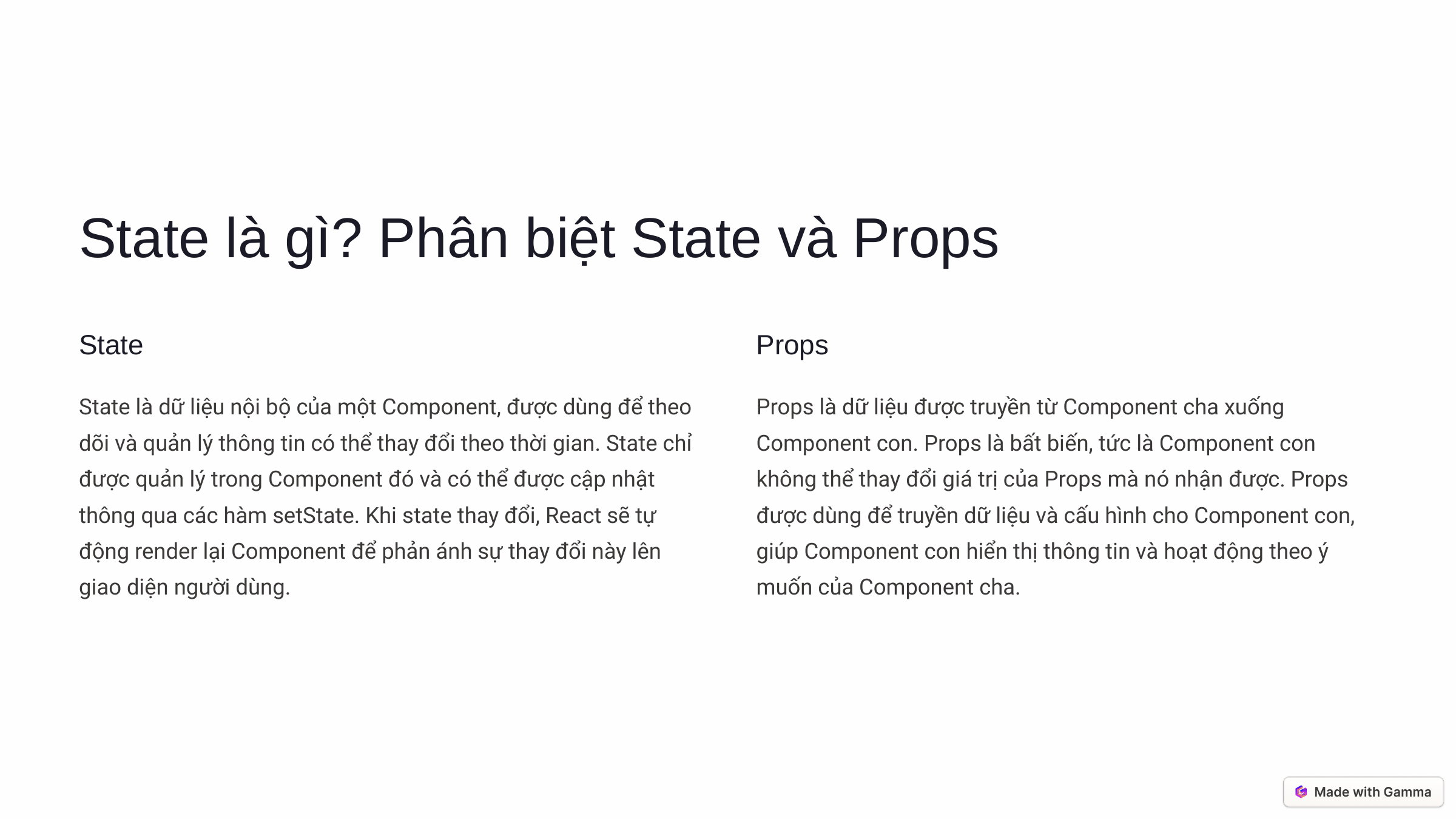

State là gì? Phân biệt State và Props
State
Props
State là dữ liệu nội bộ của một Component, được dùng để theo dõi và quản lý thông tin có thể thay đổi theo thời gian. State chỉ được quản lý trong Component đó và có thể được cập nhật thông qua các hàm setState. Khi state thay đổi, React sẽ tự động render lại Component để phản ánh sự thay đổi này lên giao diện người dùng.
Props là dữ liệu được truyền từ Component cha xuống Component con. Props là bất biến, tức là Component con không thể thay đổi giá trị của Props mà nó nhận được. Props được dùng để truyền dữ liệu và cấu hình cho Component con, giúp Component con hiển thị thông tin và hoạt động theo ý muốn của Component cha.